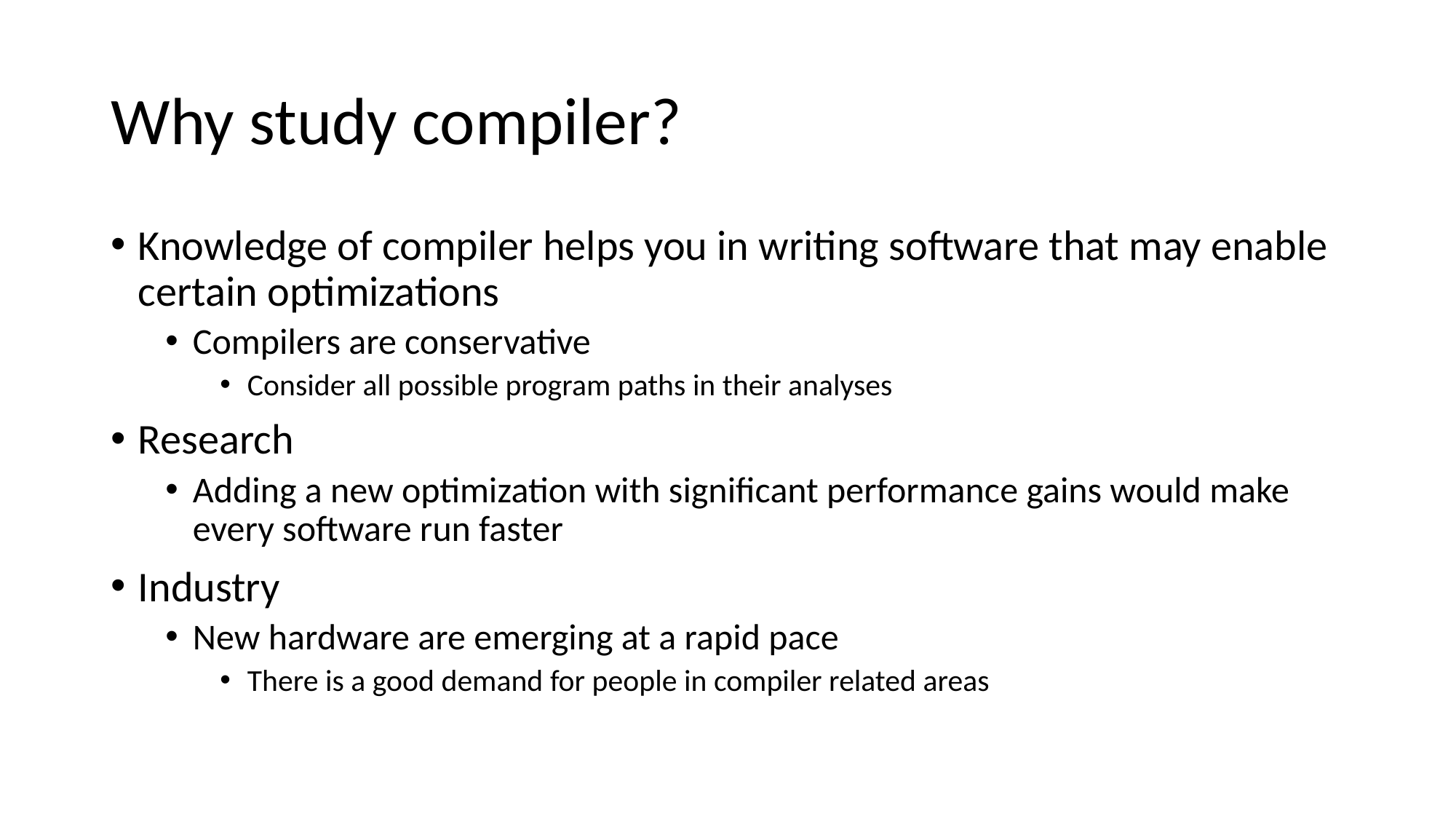

# Why study compiler?
Knowledge of compiler helps you in writing software that may enable certain optimizations
Compilers are conservative
Consider all possible program paths in their analyses
Research
Adding a new optimization with significant performance gains would make every software run faster
Industry
New hardware are emerging at a rapid pace
There is a good demand for people in compiler related areas